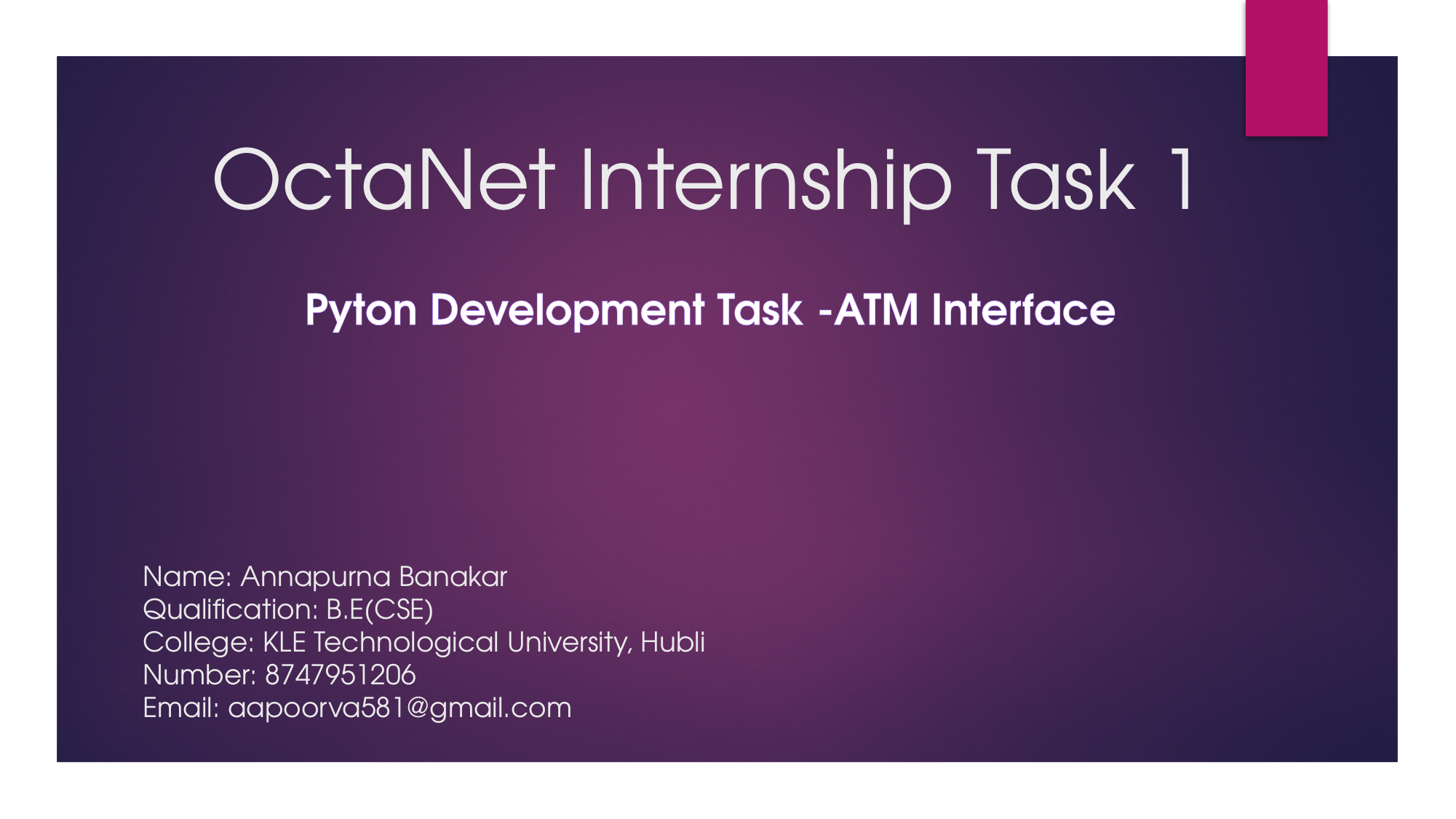

# OctaNet Internship Task 1
Pyton Development Task -ATM Interface

Name: Annapurna Banakar
Qualification: B.E(CSE)
College: KLE Technological University, Hubli
Number: 8747951206
Email: aapoorva581@gmail.com